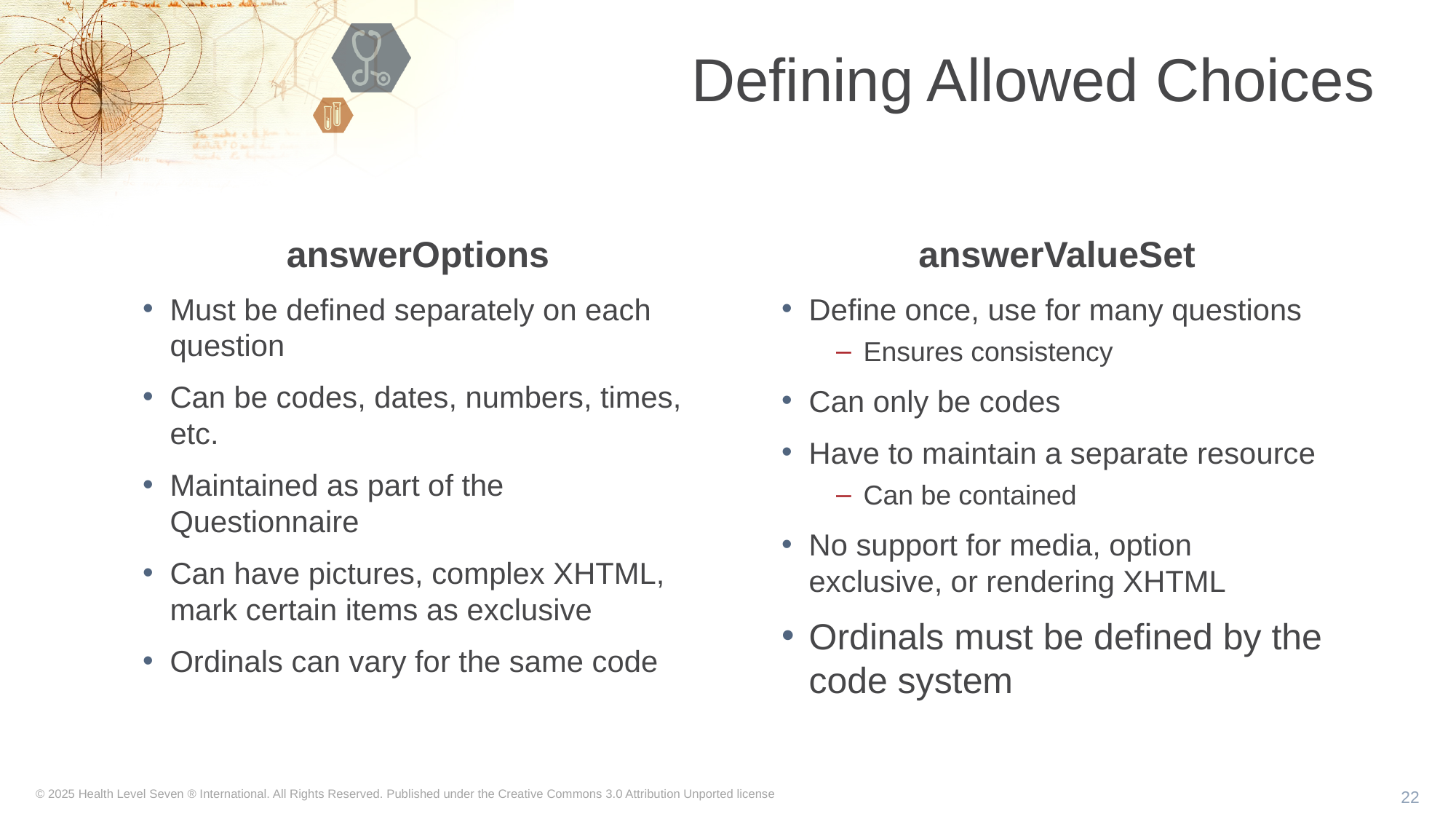

# Defining Allowed Choices
answerValueSet
Define once, use for many questions
Ensures consistency
Can only be codes
Have to maintain a separate resource
Can be contained
No support for media, option exclusive, or rendering XHTML
Ordinals must be defined by the code system
answerOptions
Must be defined separately on each question
Can be codes, dates, numbers, times, etc.
Maintained as part of the Questionnaire
Can have pictures, complex XHTML, mark certain items as exclusive
Ordinals can vary for the same code
22